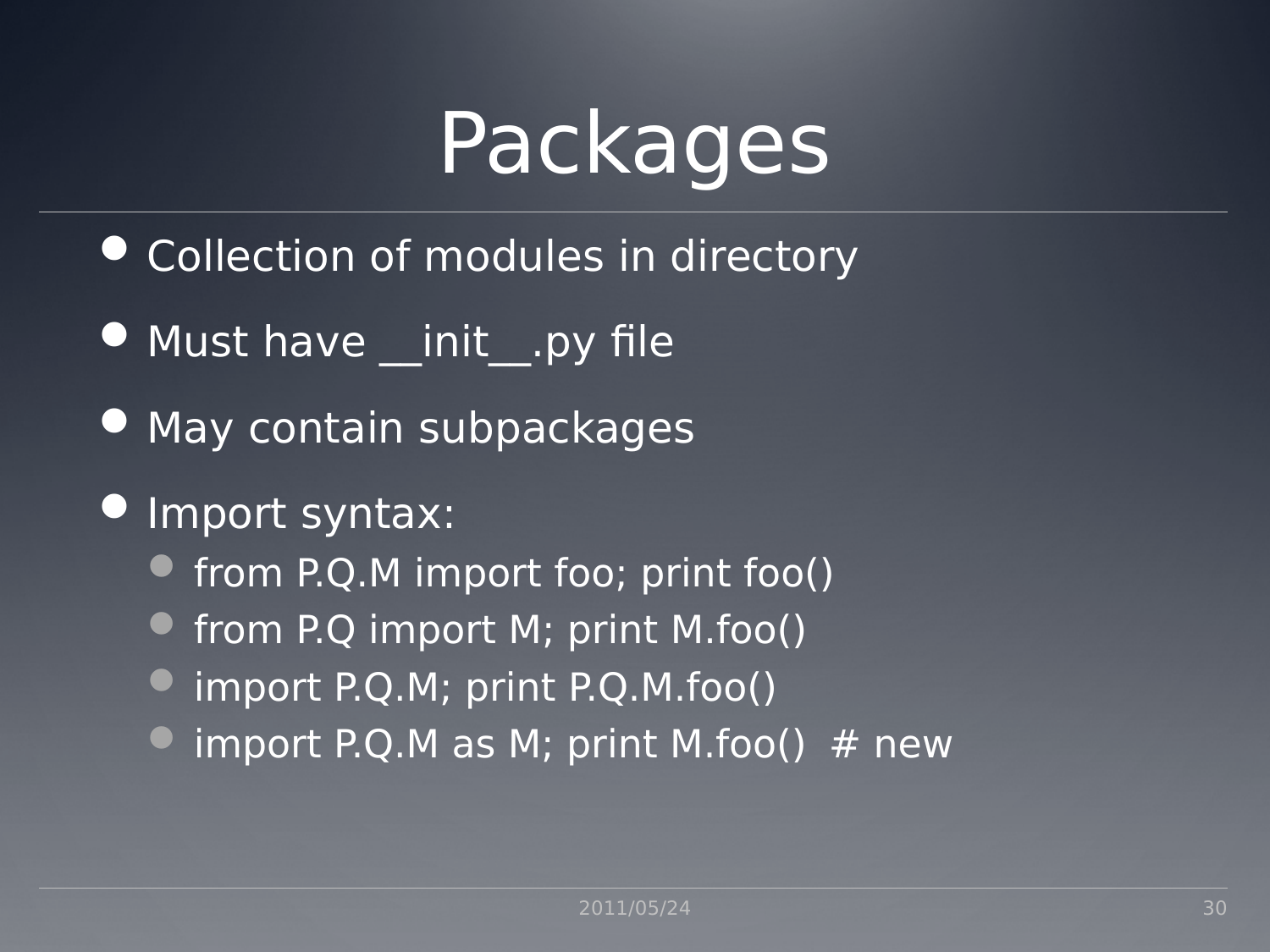

# Packages
Collection of modules in directory
Must have __init__.py file
May contain subpackages
Import syntax:
from P.Q.M import foo; print foo()
from P.Q import M; print M.foo()
import P.Q.M; print P.Q.M.foo()
import P.Q.M as M; print M.foo()	# new
2011/05/24
30